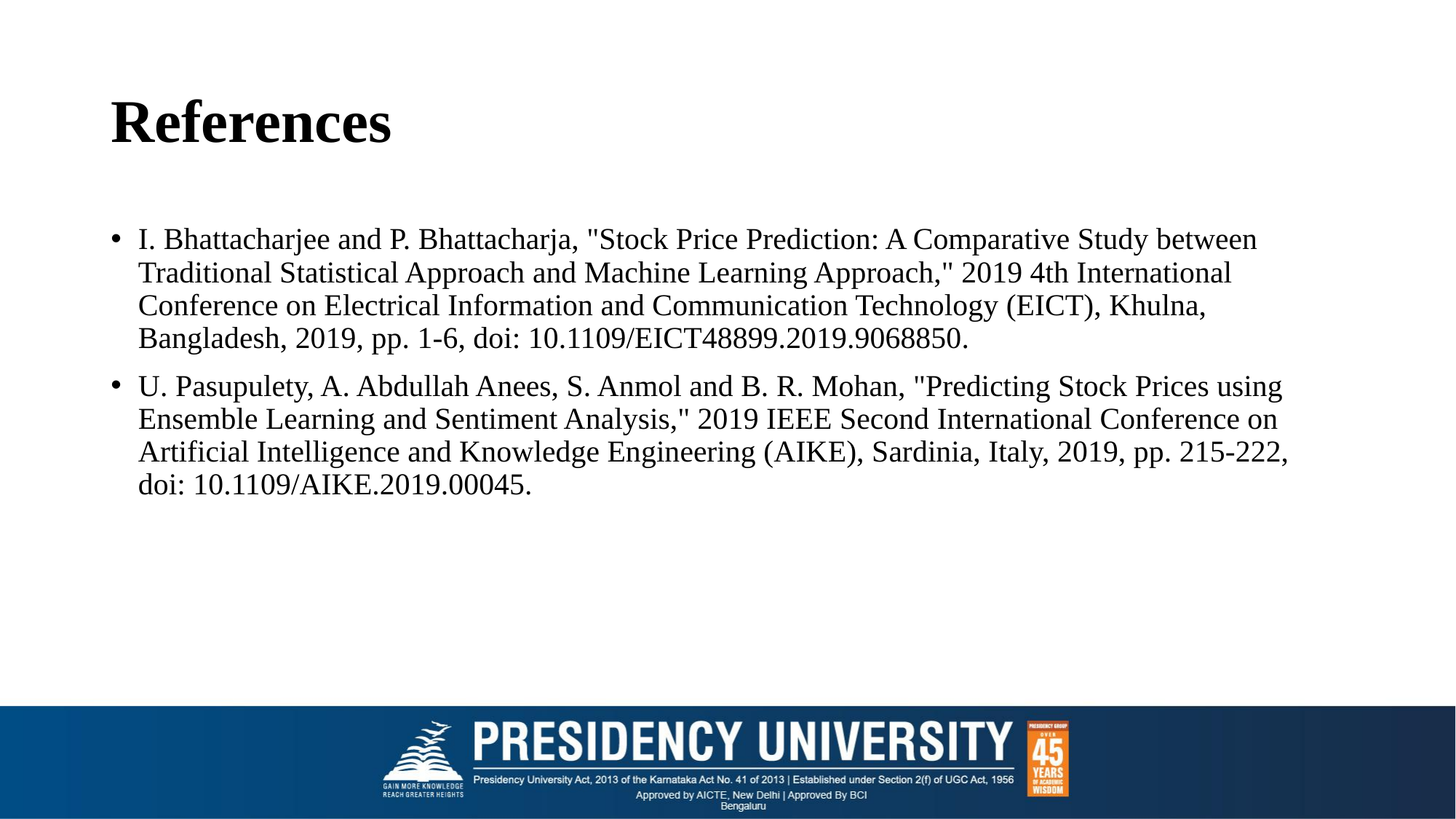

# References
I. Bhattacharjee and P. Bhattacharja, "Stock Price Prediction: A Comparative Study between Traditional Statistical Approach and Machine Learning Approach," 2019 4th International Conference on Electrical Information and Communication Technology (EICT), Khulna, Bangladesh, 2019, pp. 1-6, doi: 10.1109/EICT48899.2019.9068850.
U. Pasupulety, A. Abdullah Anees, S. Anmol and B. R. Mohan, "Predicting Stock Prices using Ensemble Learning and Sentiment Analysis," 2019 IEEE Second International Conference on Artificial Intelligence and Knowledge Engineering (AIKE), Sardinia, Italy, 2019, pp. 215-222, doi: 10.1109/AIKE.2019.00045.